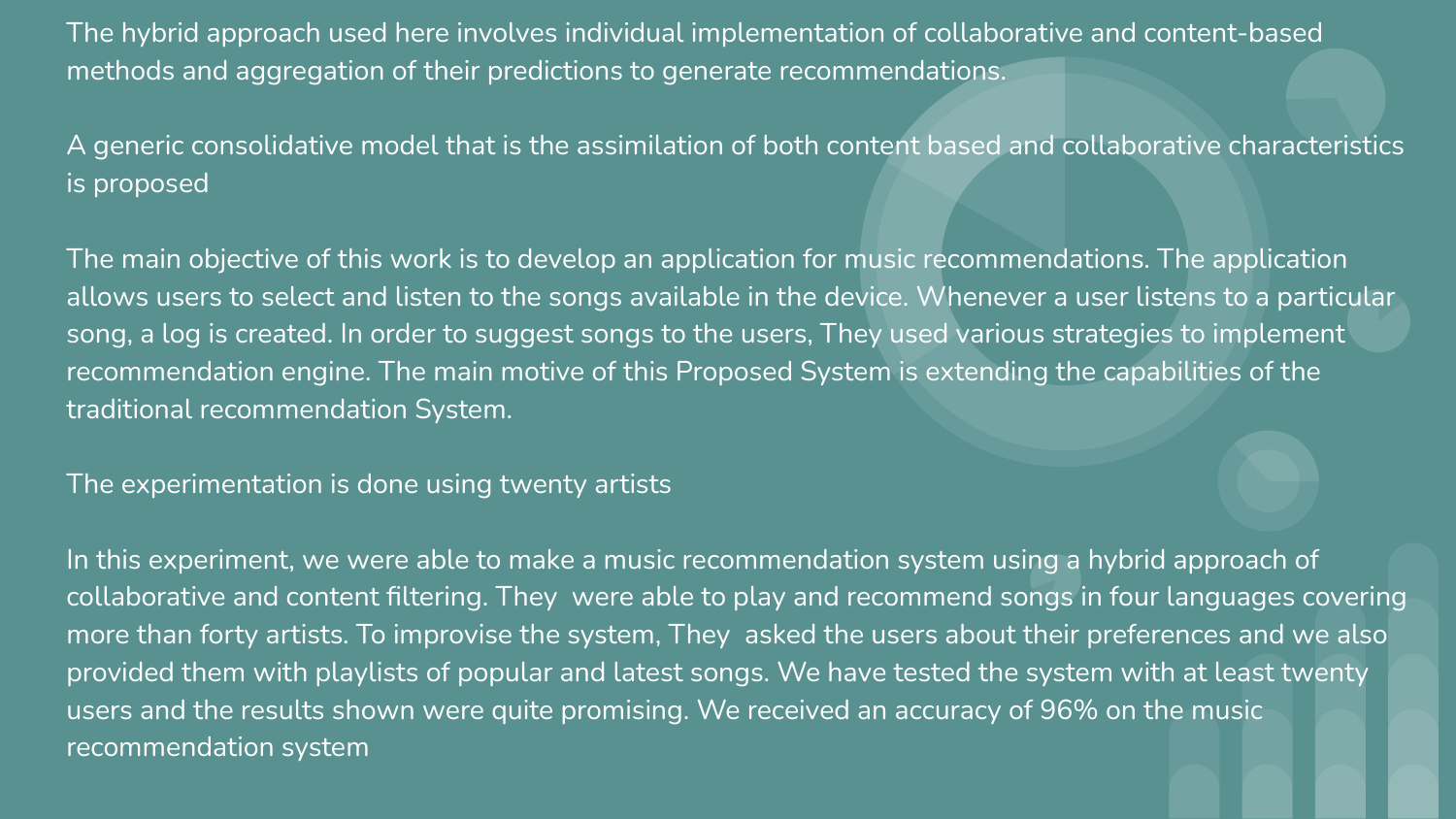

The hybrid approach used here involves individual implementation of collaborative and content-based methods and aggregation of their predictions to generate recommendations.

A generic consolidative model that is the assimilation of both content based and collaborative characteristics is proposed

The main objective of this work is to develop an application for music recommendations. The application allows users to select and listen to the songs available in the device. Whenever a user listens to a particular song, a log is created. In order to suggest songs to the users, They used various strategies to implement recommendation engine. The main motive of this Proposed System is extending the capabilities of the traditional recommendation System.

The experimentation is done using twenty artists

In this experiment, we were able to make a music recommendation system using a hybrid approach of collaborative and content filtering. They  were able to play and recommend songs in four languages covering more than forty artists. To improvise the system, They  asked the users about their preferences and we also provided them with playlists of popular and latest songs. We have tested the system with at least twenty users and the results shown were quite promising. We received an accuracy of 96% on the music recommendation system